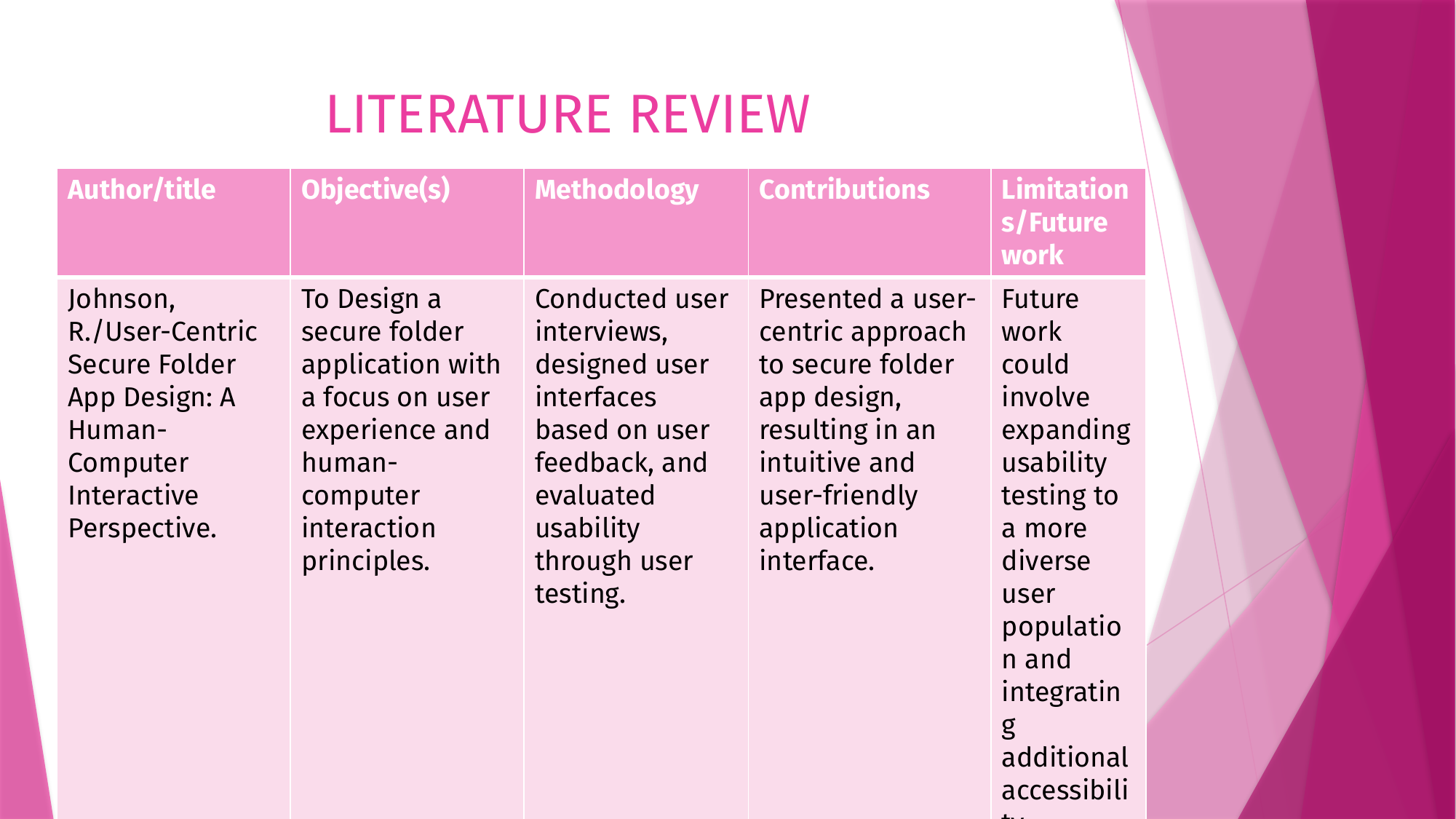

# LITERATURE REVIEW
| Author/title | Objective(s) | Methodology | Contributions | Limitations/Future work |
| --- | --- | --- | --- | --- |
| Johnson, R./User-Centric Secure Folder App Design: A Human-Computer Interactive Perspective. | To Design a secure folder application with a focus on user experience and human-computer interaction principles. | Conducted user interviews, designed user interfaces based on user feedback, and evaluated usability through user testing. | Presented a user-centric approach to secure folder app design, resulting in an intuitive and user-friendly application interface. | Future work could involve expanding usability testing to a more diverse user population and integrating additional accessibility features. |